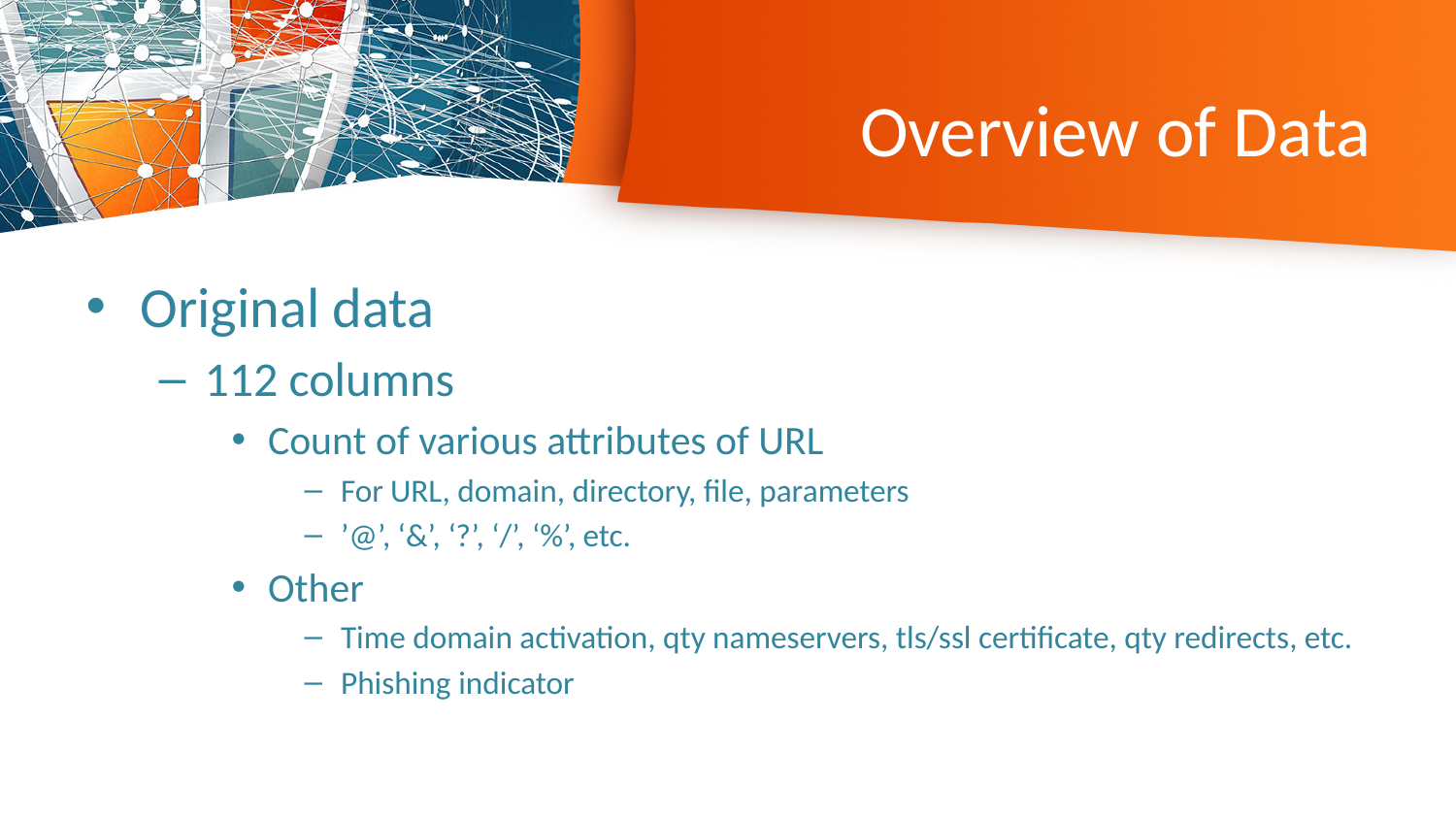

# Overview of Data
Original data
112 columns
Count of various attributes of URL
For URL, domain, directory, file, parameters
’@’, ‘&’, ‘?’, ‘/’, ‘%’, etc.
Other
Time domain activation, qty nameservers, tls/ssl certificate, qty redirects, etc.
Phishing indicator